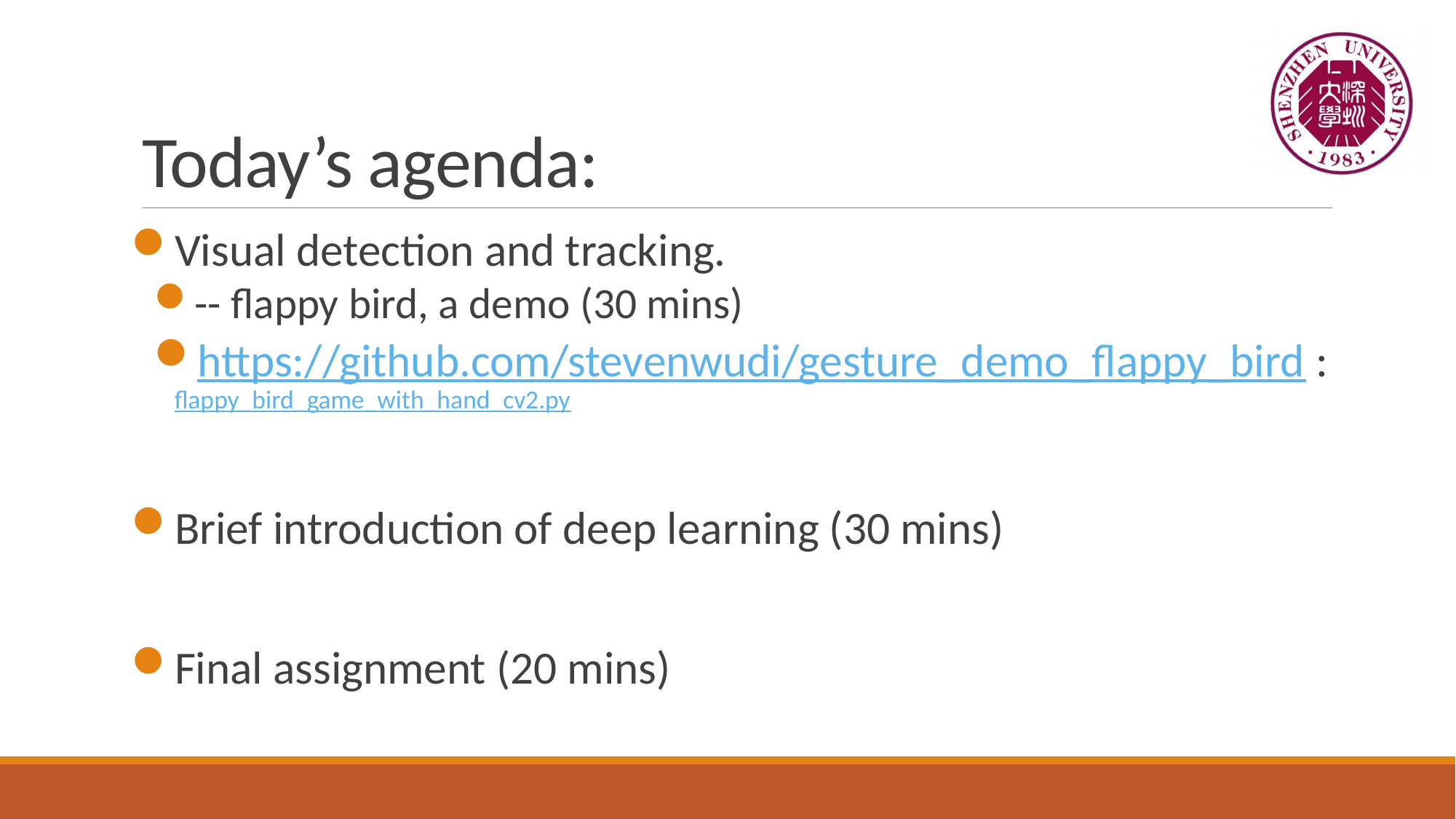

# Today’s agenda:
Visual detection and tracking.
-- flappy bird, a demo (30 mins)
https://github.com/stevenwudi/gesture_demo_flappy_bird : flappy_bird_game_with_hand_cv2.py

Brief introduction of deep learning (30 mins)

Final assignment (20 mins)